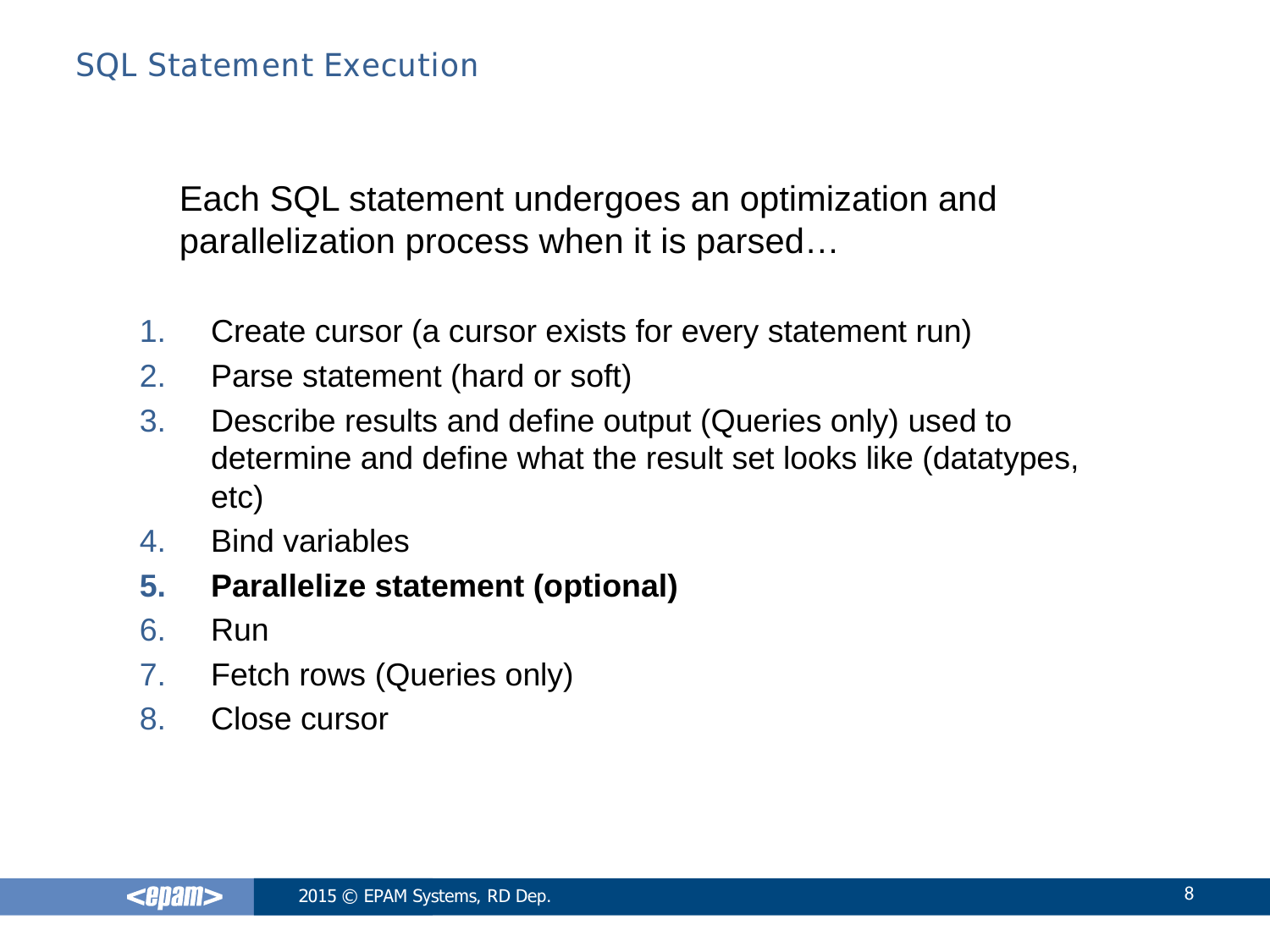

# SQL Statement Execution
Each SQL statement undergoes an optimization and parallelization process when it is parsed…

Create cursor (a cursor exists for every statement run)
Parse statement (hard or soft)
Describe results and define output (Queries only) used to determine and define what the result set looks like (datatypes, etc)
Bind variables
Parallelize statement (optional)
Run
Fetch rows (Queries only)
Close cursor
8
2015 © EPAM Systems, RD Dep.